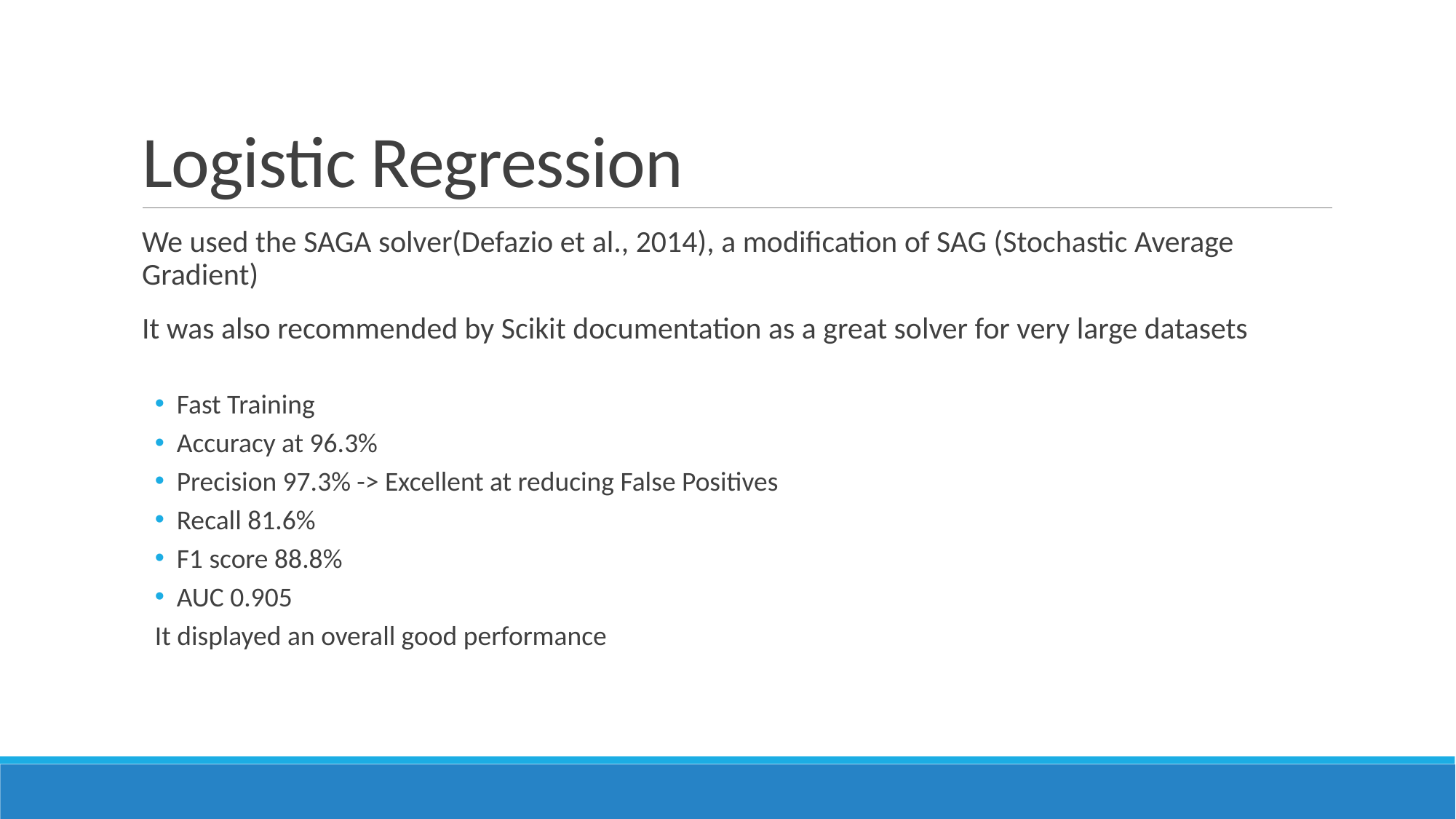

# Logistic Regression
We used the SAGA solver(Defazio et al., 2014), a modification of SAG (Stochastic Average Gradient)
It was also recommended by Scikit documentation as a great solver for very large datasets

Fast Training
Accuracy at 96.3%
Precision 97.3% -> Excellent at reducing False Positives
Recall 81.6%
F1 score 88.8%
AUC 0.905
It displayed an overall good performance